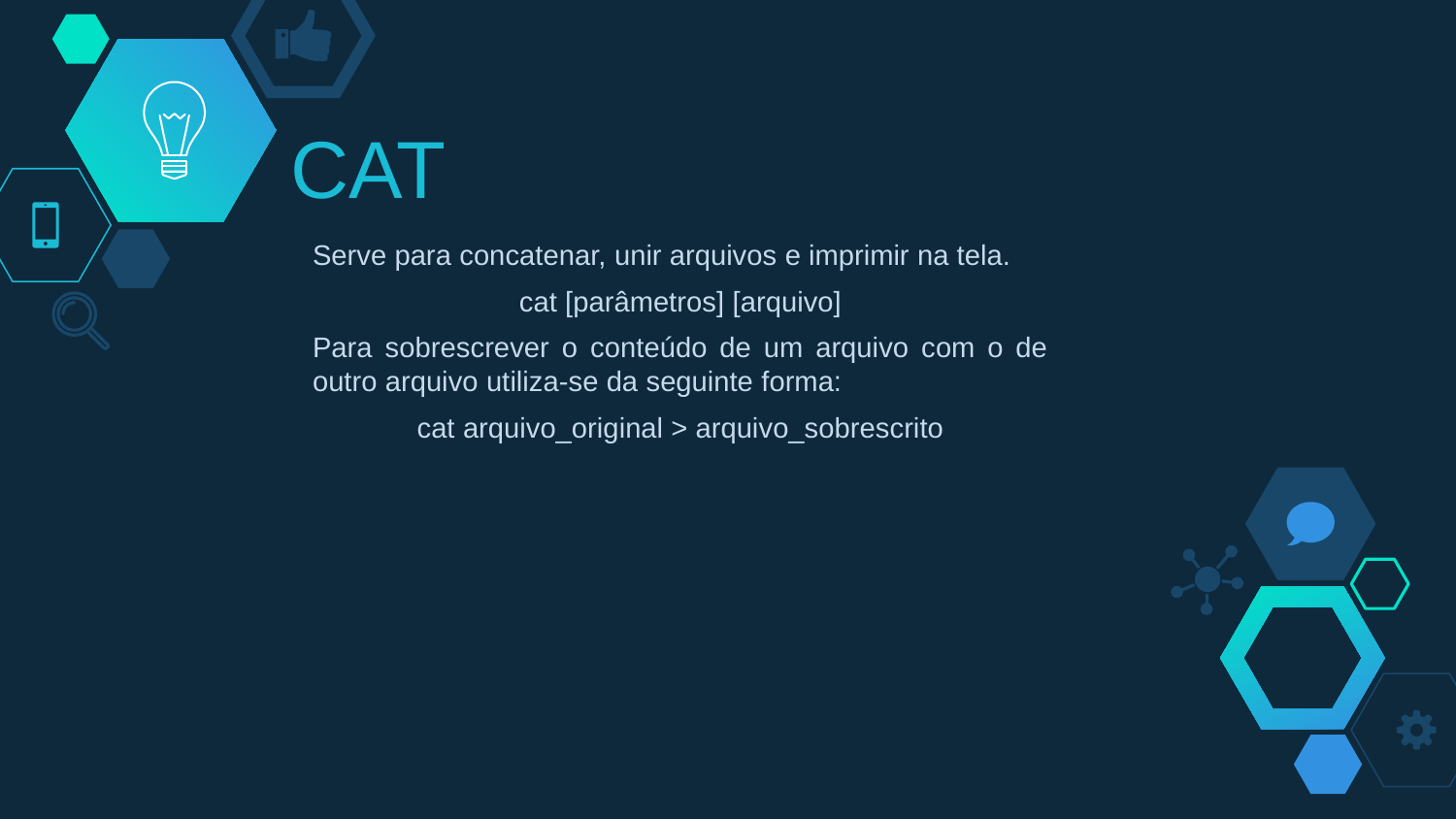

# CAT
Serve para concatenar, unir arquivos e imprimir na tela.
cat [parâmetros] [arquivo]
Para sobrescrever o conteúdo de um arquivo com o de outro arquivo utiliza-se da seguinte forma:
cat arquivo_original > arquivo_sobrescrito